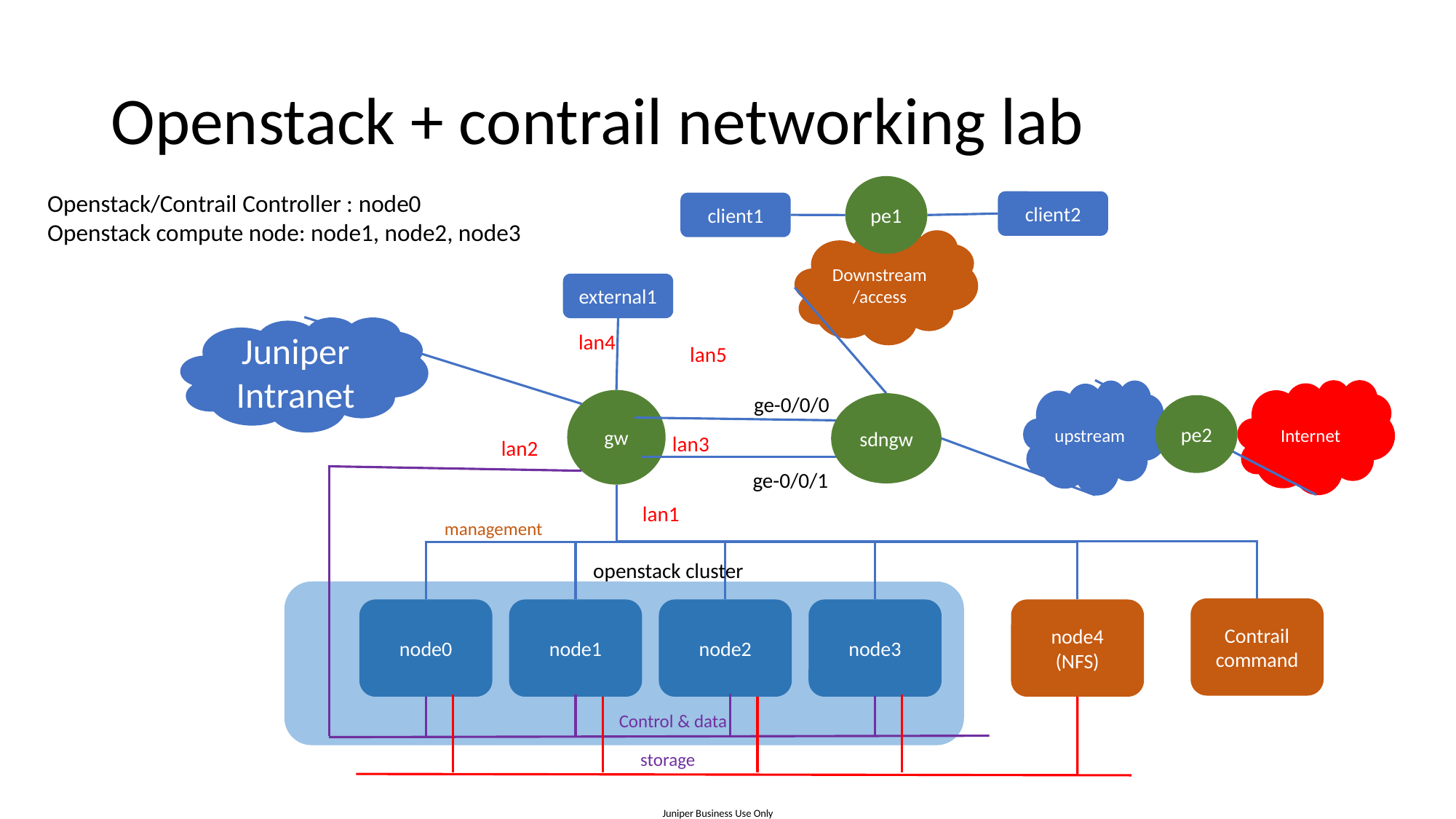

# Openstack + contrail networking lab
pe1
Openstack/Contrail Controller : node0
Openstack compute node: node1, node2, node3
client2
client1
Downstream/access
external1
Juniper Intranet
lan4
lan5
Internet
upstream
ge-0/0/0
gw
sdngw
pe2
lan3
lan2
ge-0/0/1
lan1
management
openstack cluster

Contrail command
node0
node1
node2
node3
node4
(NFS)
Control & data
storage